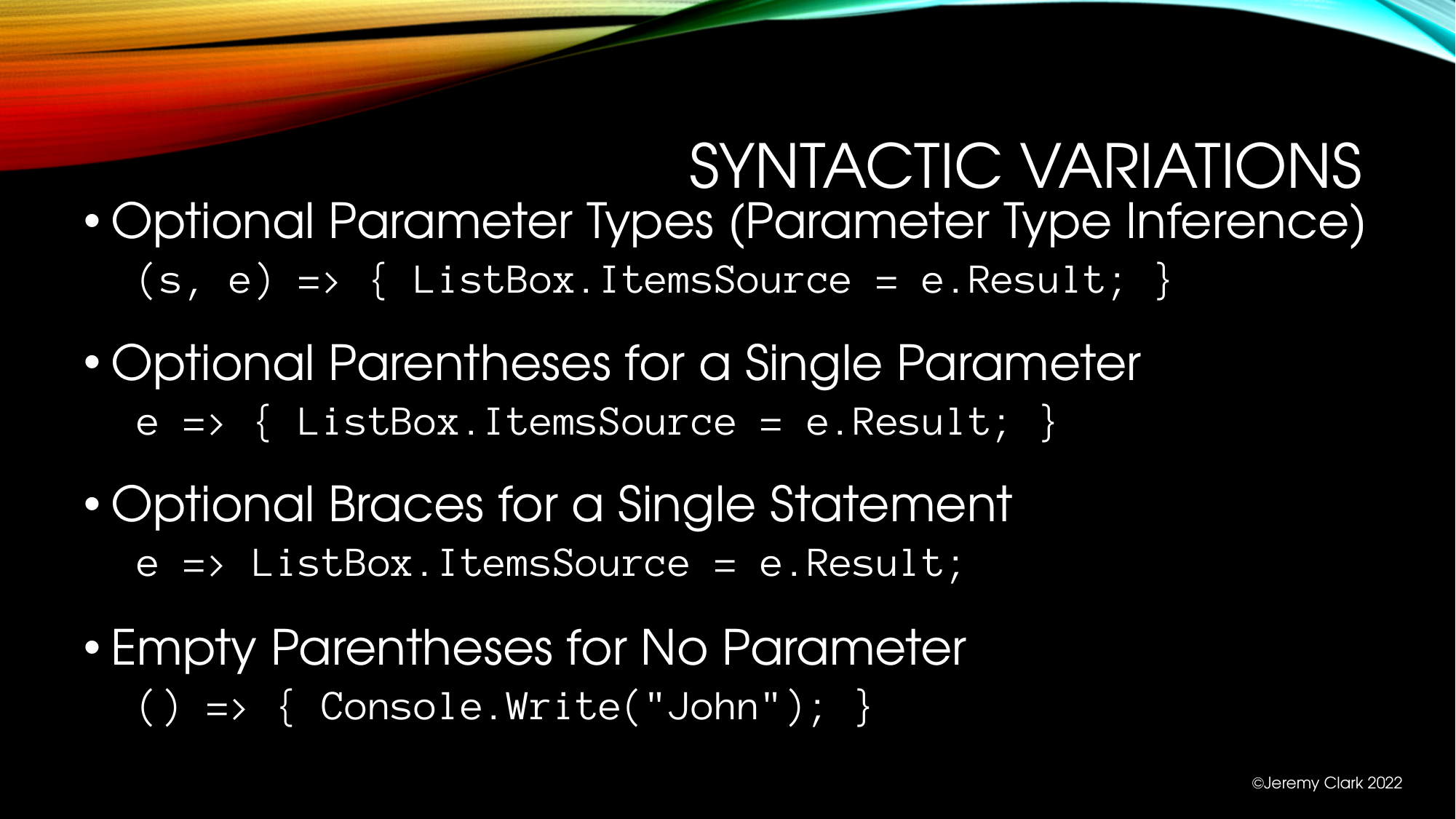

# Syntactic Variations
Optional Parameter Types (Parameter Type Inference)
(s, e) => { ListBox.ItemsSource = e.Result; }

Optional Parentheses for a Single Parameter
e => { ListBox.ItemsSource = e.Result; }

Optional Braces for a Single Statement
e => ListBox.ItemsSource = e.Result;

Empty Parentheses for No Parameter
() => { Console.Write("John"); }

©Jeremy Clark 2022